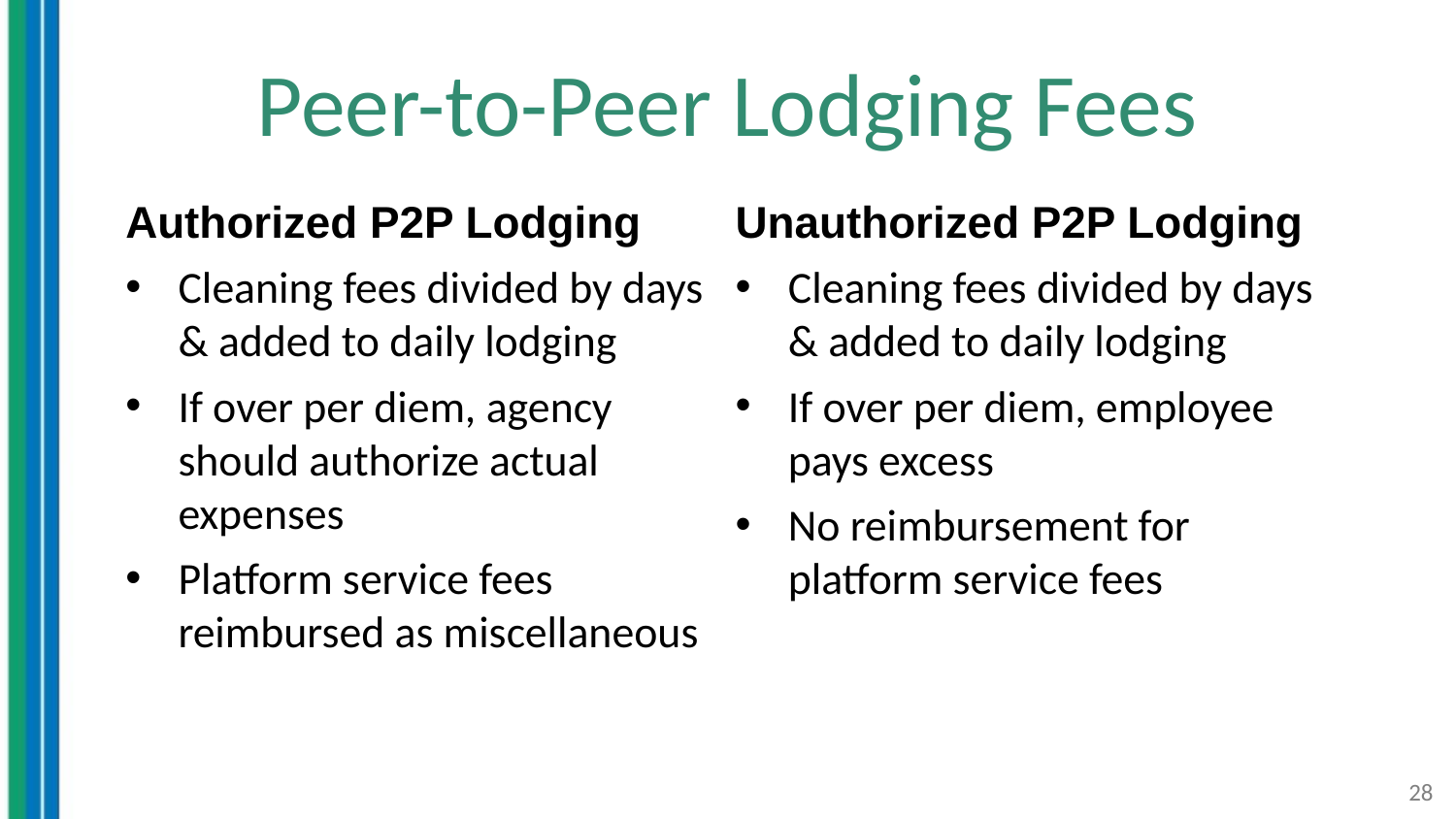

# Peer-to-Peer Lodging Fees
Authorized P2P Lodging
Cleaning fees divided by days & added to daily lodging
If over per diem, agency should authorize actual expenses
Platform service fees reimbursed as miscellaneous
Unauthorized P2P Lodging
Cleaning fees divided by days & added to daily lodging
If over per diem, employee pays excess
No reimbursement for platform service fees